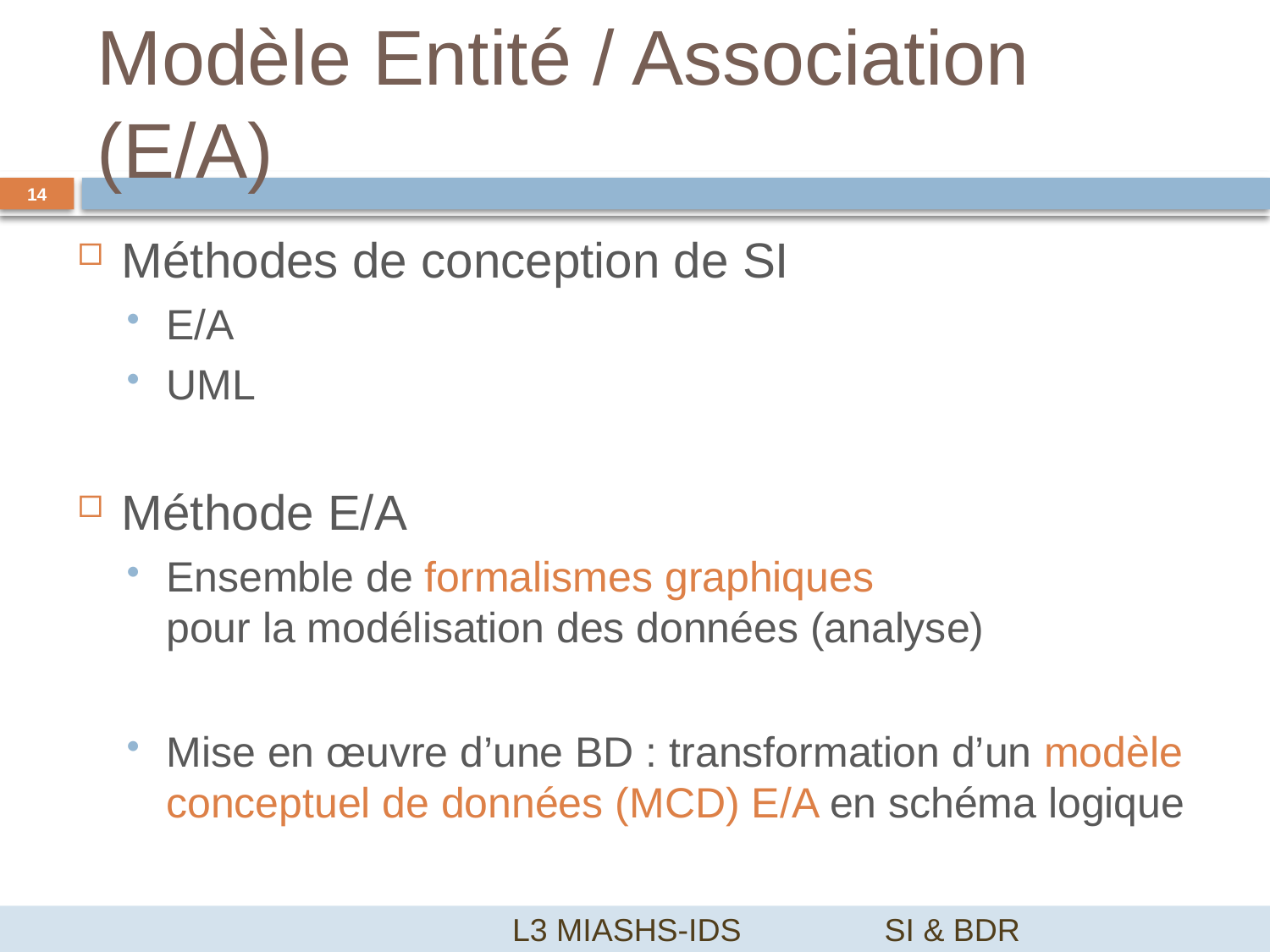

# Modèle Entité / Association (E/A)
14
Méthodes de conception de SI
E/A
UML

Méthode E/A
Ensemble de formalismes graphiques
pour la modélisation des données (analyse)

Mise en œuvre d’une BD : transformation d’un modèle conceptuel de données (MCD) E/A en schéma logique

		 L3 MIASHS-IDS		SI & BDR